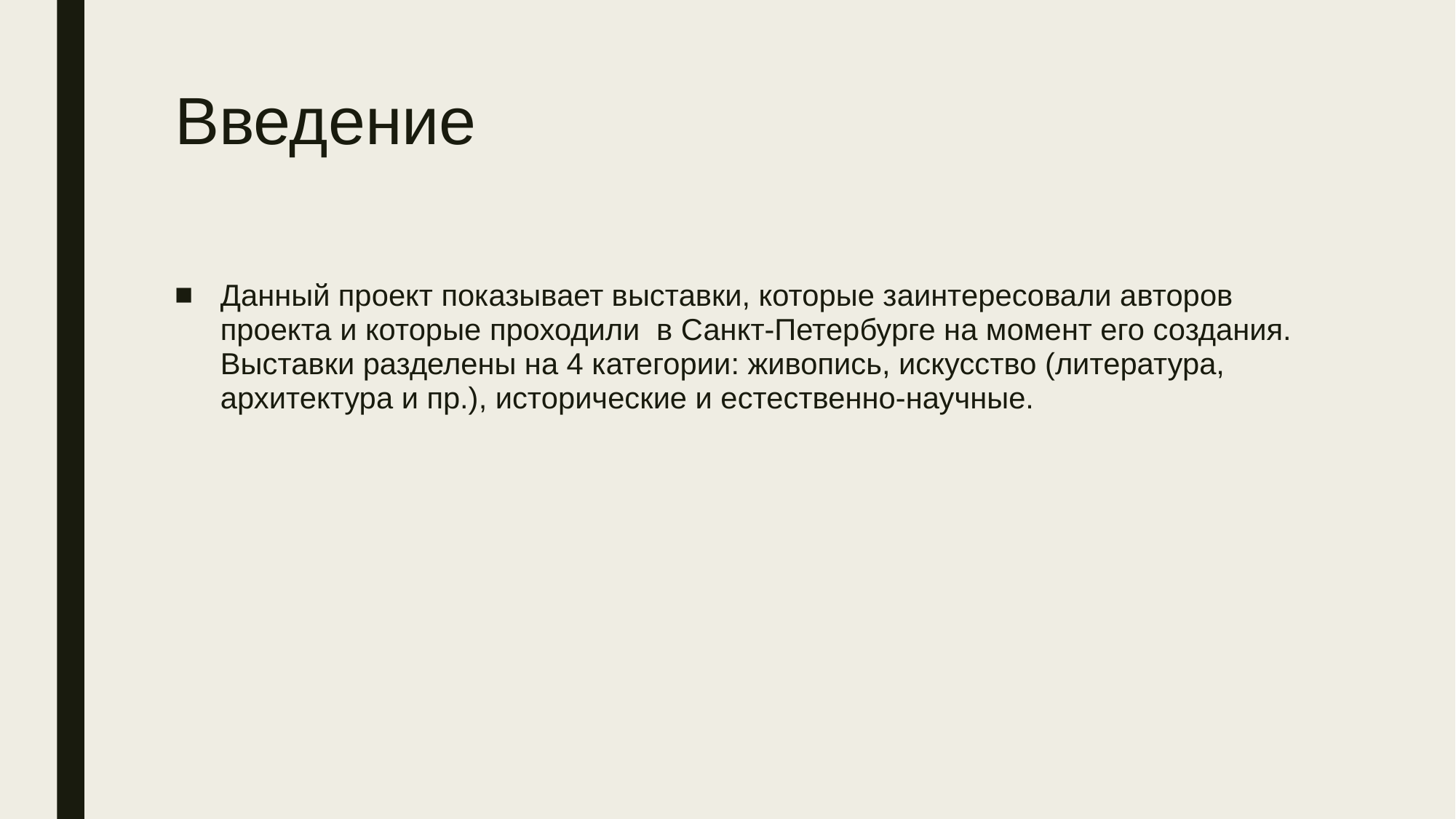

# Введение
Данный проект показывает выставки, которые заинтересовали авторов проекта и которые проходили  в Санкт-Петербурге на момент его создания. Выставки разделены на 4 категории: живопись, искусство (литература, архитектура и пр.), исторические и естественно-научные.